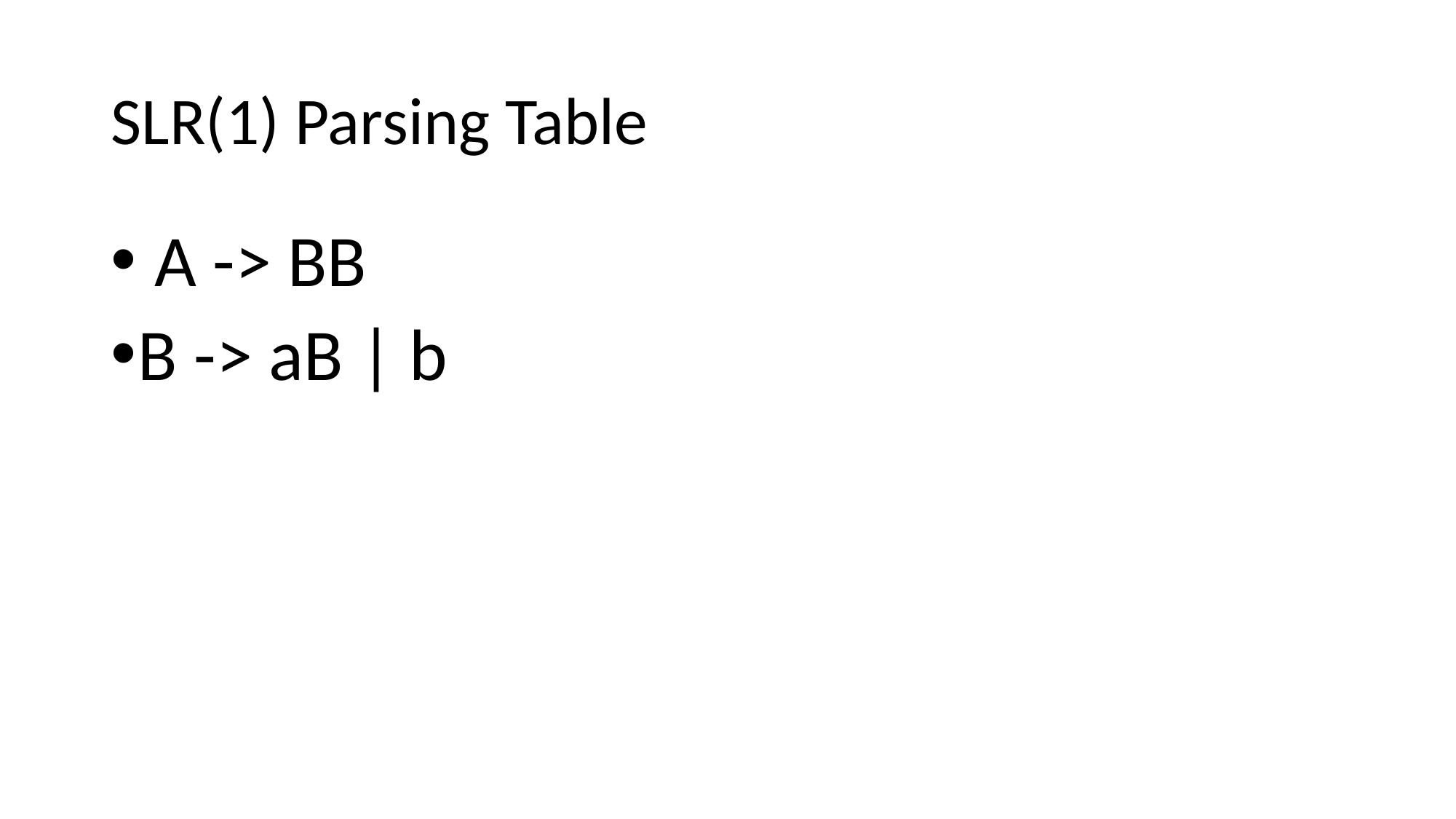

# SLR(1) Parsing Table
 A -> BB
B -> aB | b